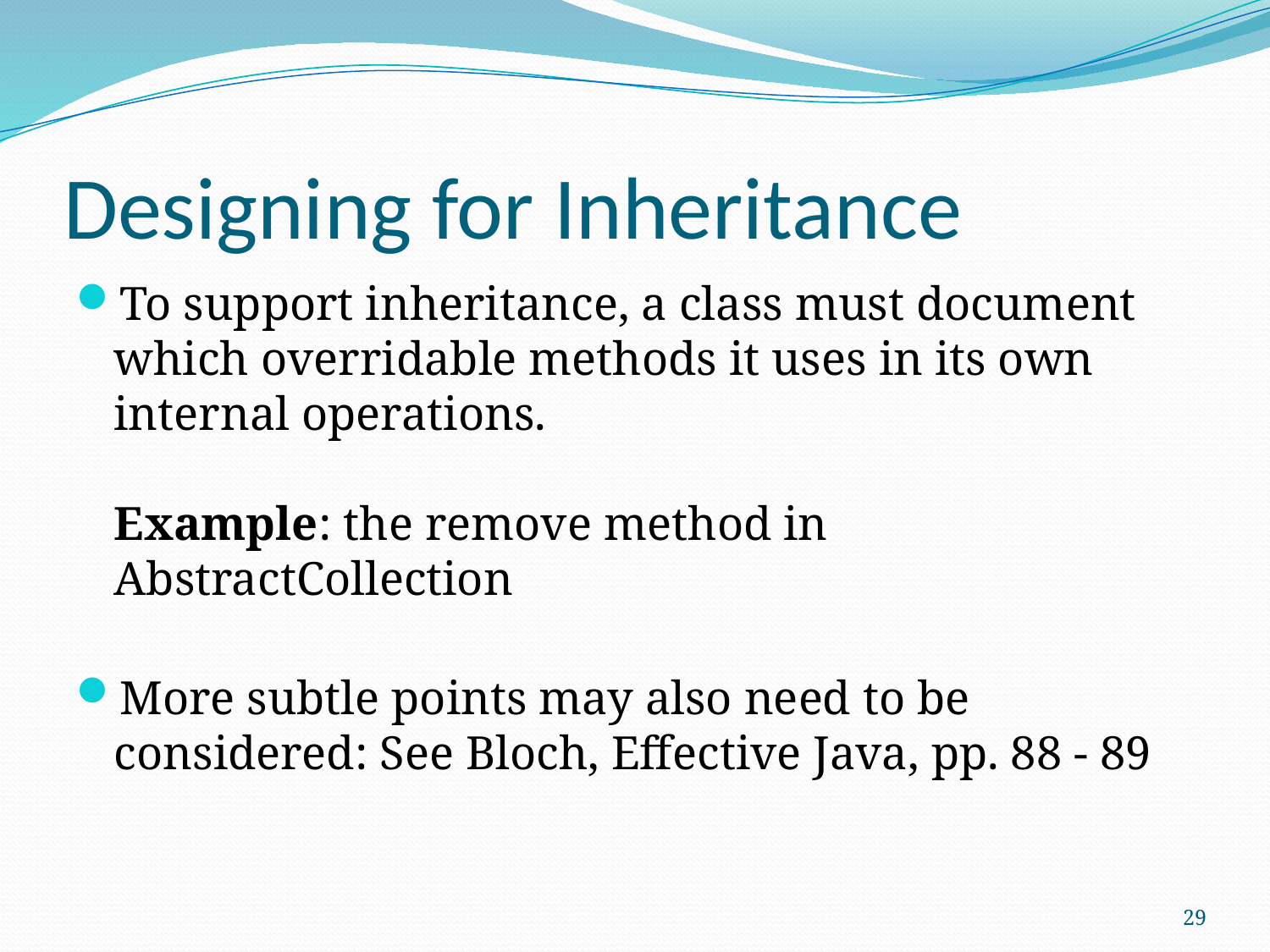

# Designing for Inheritance
To support inheritance, a class must document which overridable methods it uses in its own internal operations.
Example: the remove method in AbstractCollection
More subtle points may also need to be considered: See Bloch, Effective Java, pp. 88 - 89
29